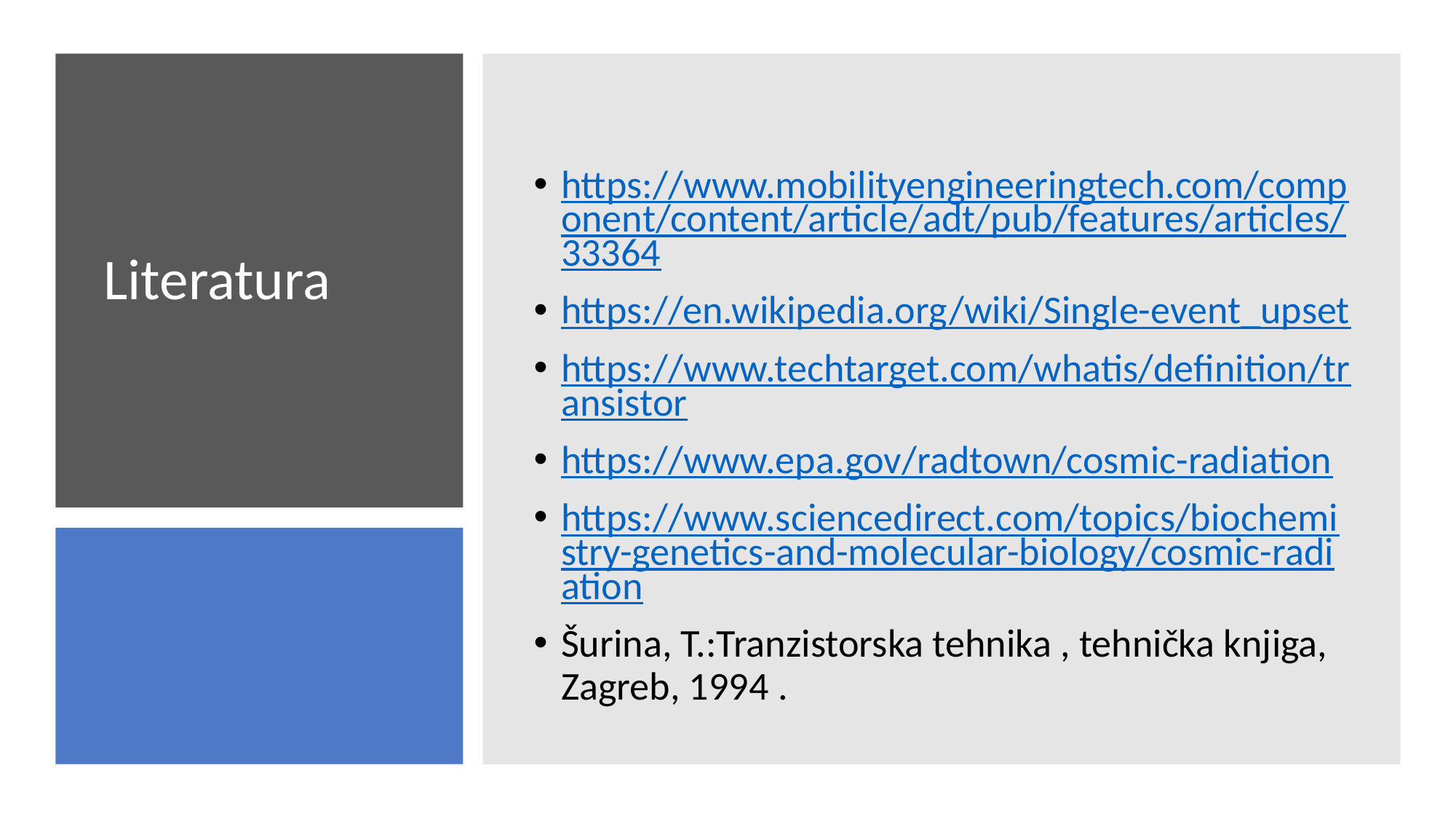

https://www.mobilityengineeringtech.com/component/content/article/adt/pub/features/articles/33364
https://en.wikipedia.org/wiki/Single-event_upset
https://www.techtarget.com/whatis/definition/transistor
https://www.epa.gov/radtown/cosmic-radiation
https://www.sciencedirect.com/topics/biochemistry-genetics-and-molecular-biology/cosmic-radiation
Šurina, T.:Tranzistorska tehnika , tehnička knjiga, Zagreb, 1994 .

# Literatura